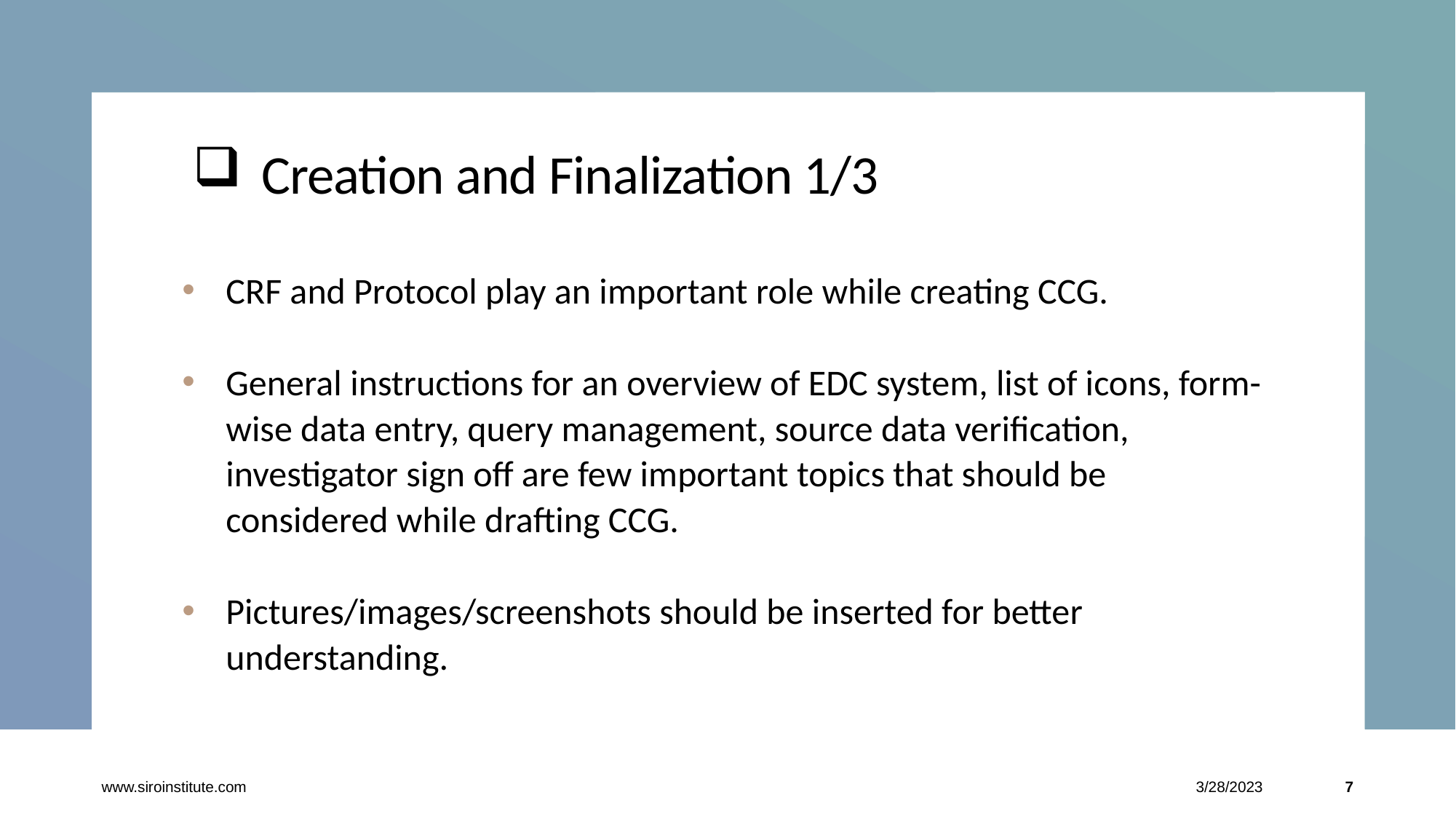

# Creation and Finalization 1/3
CRF and Protocol play an important role while creating CCG.

General instructions for an overview of EDC system, list of icons, form-wise data entry, query management, source data verification, investigator sign off are few important topics that should be considered while drafting CCG.

Pictures/images/screenshots should be inserted for better understanding.

www.siroinstitute.com
3/28/2023
7